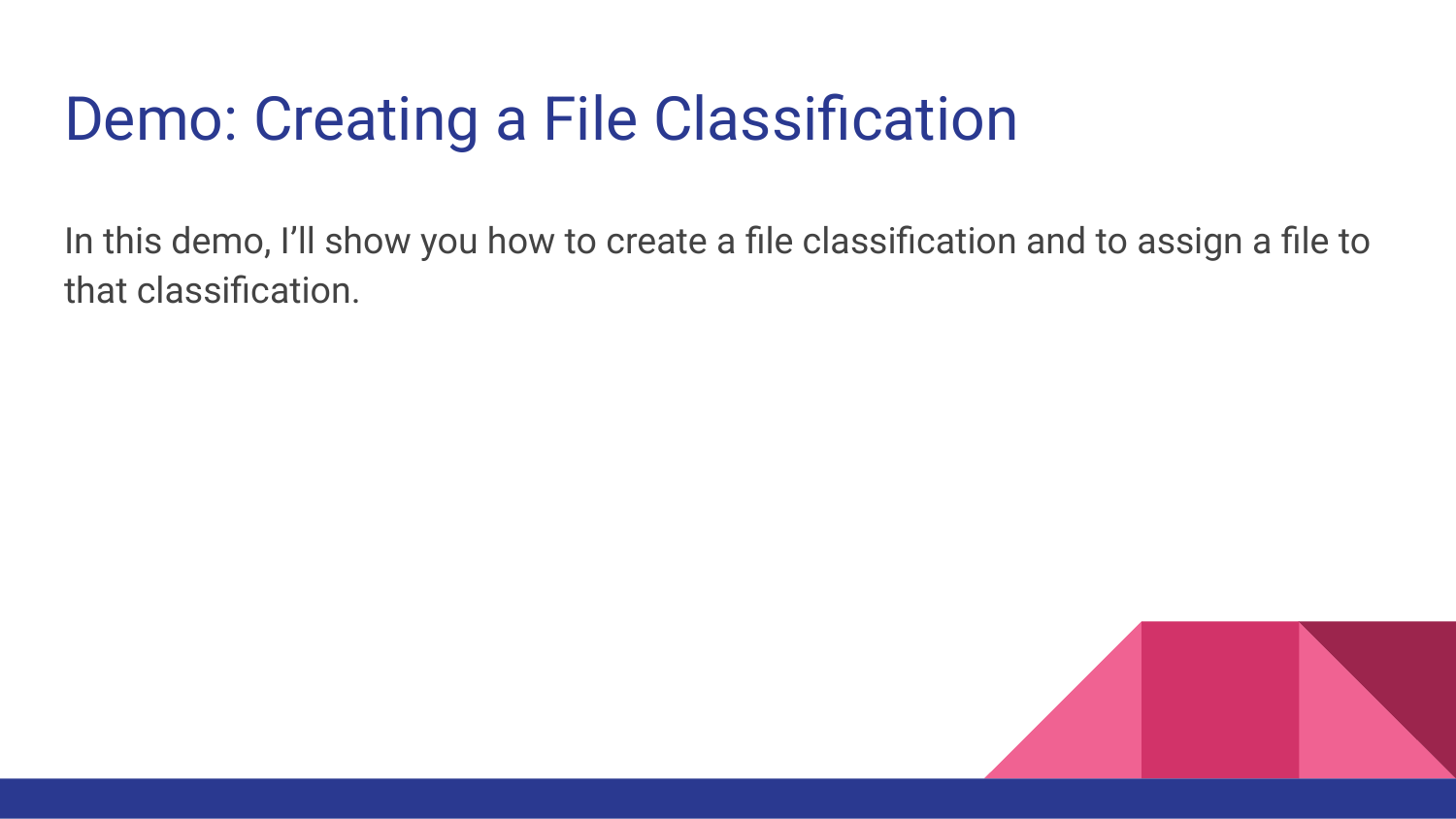

# Demo: Creating a File Classification
In this demo, I’ll show you how to create a file classification and to assign a file to that classification.